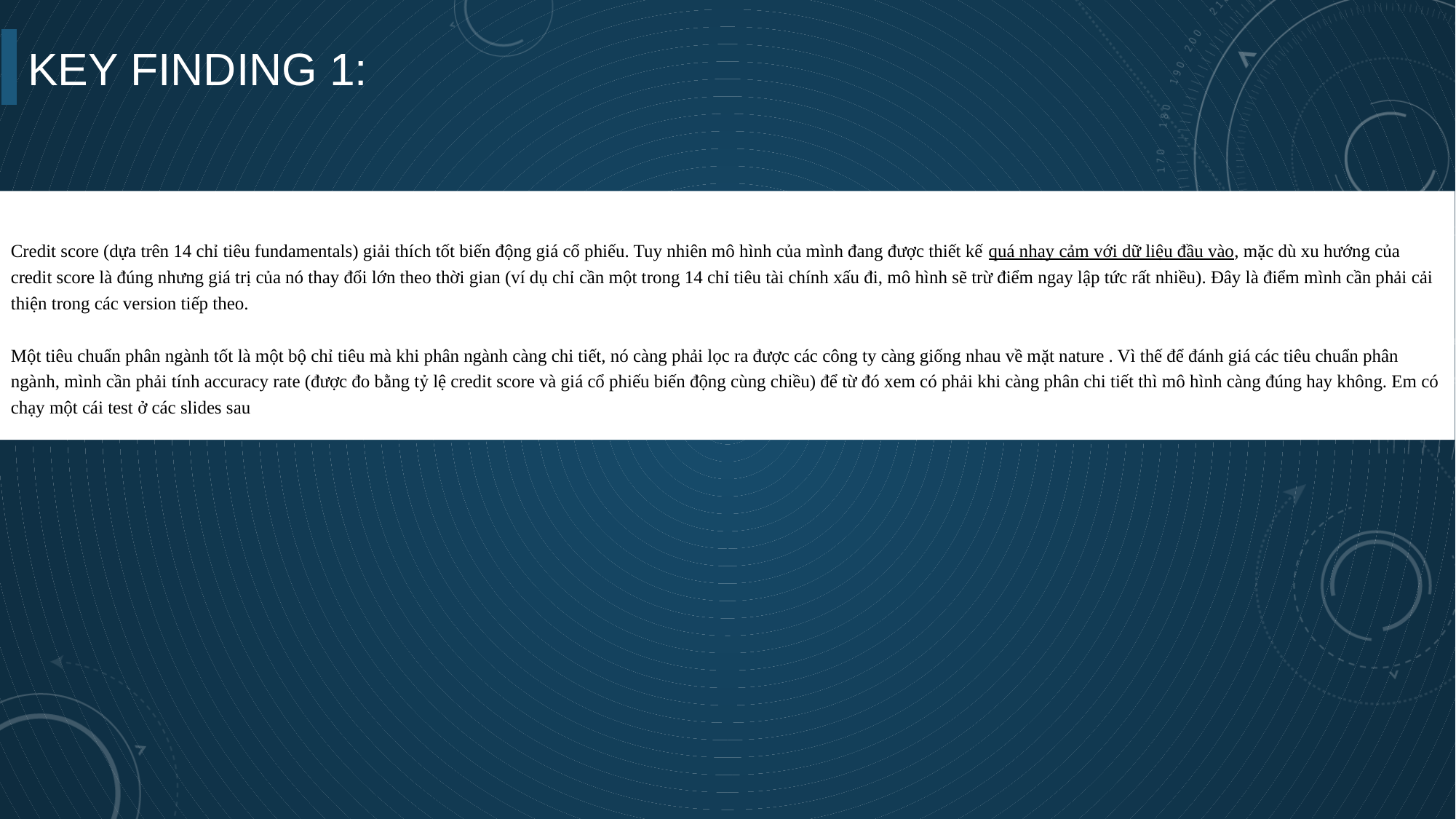

# KEY Finding 1:
Credit score (dựa trên 14 chỉ tiêu fundamentals) giải thích tốt biến động giá cổ phiếu. Tuy nhiên mô hình của mình đang được thiết kế quá nhạy cảm với dữ liệu đầu vào, mặc dù xu hướng của credit score là đúng nhưng giá trị của nó thay đổi lớn theo thời gian (ví dụ chỉ cần một trong 14 chỉ tiêu tài chính xấu đi, mô hình sẽ trừ điểm ngay lập tức rất nhiều). Đây là điểm mình cần phải cải thiện trong các version tiếp theo.

Một tiêu chuẩn phân ngành tốt là một bộ chỉ tiêu mà khi phân ngành càng chi tiết, nó càng phải lọc ra được các công ty càng giống nhau về mặt nature . Vì thế để đánh giá các tiêu chuẩn phân ngành, mình cần phải tính accuracy rate (được đo bằng tỷ lệ credit score và giá cổ phiếu biến động cùng chiều) để từ đó xem có phải khi càng phân chi tiết thì mô hình càng đúng hay không. Em có chạy một cái test ở các slides sau